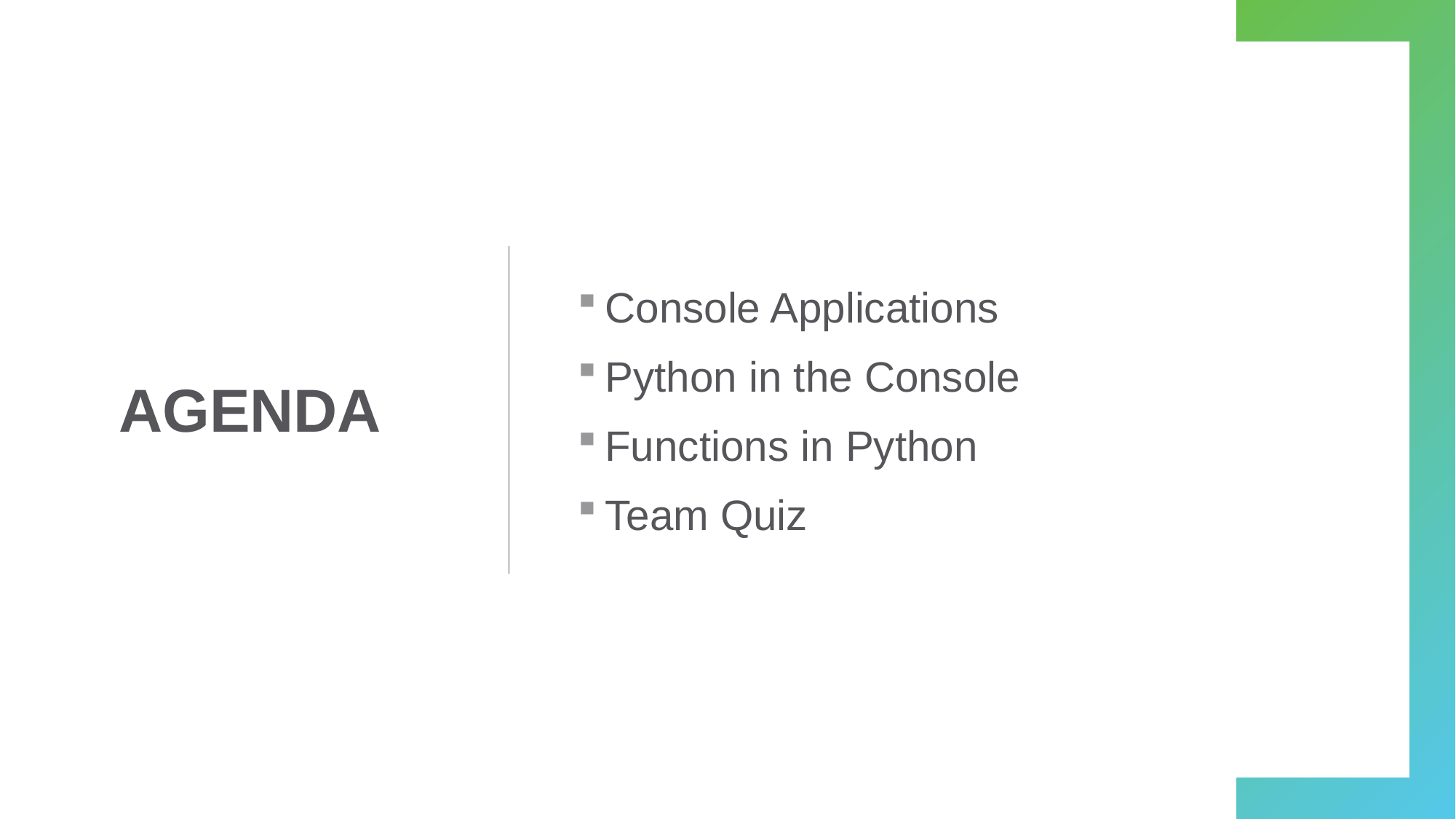

# Agenda
Console Applications
Python in the Console
Functions in Python
Team Quiz